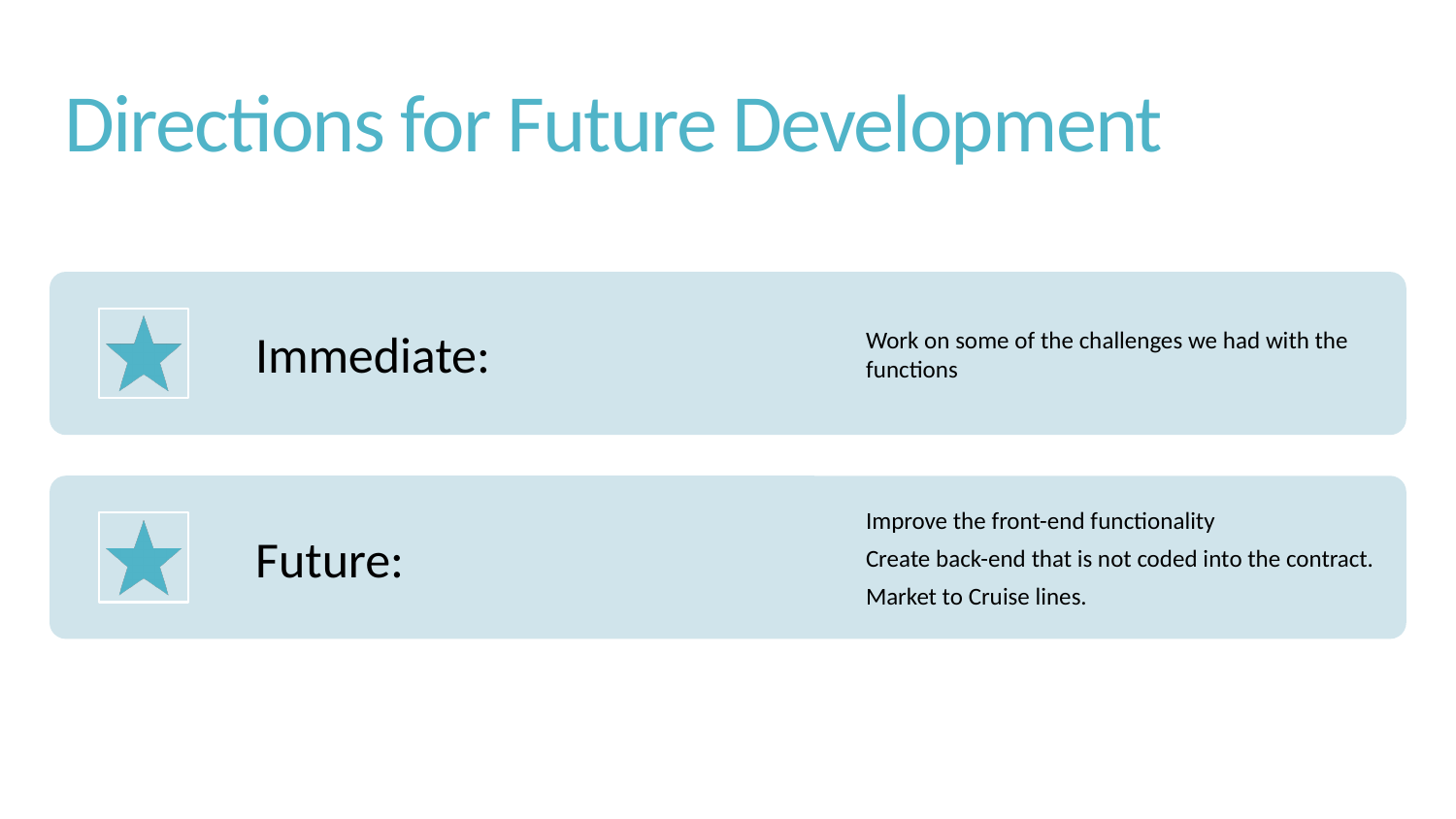

# Directions for Future Development
Immediate:
Work on some of the challenges we had with the functions
Future:
Improve the front-end functionality
Create back-end that is not coded into the contract.
Market to Cruise lines.